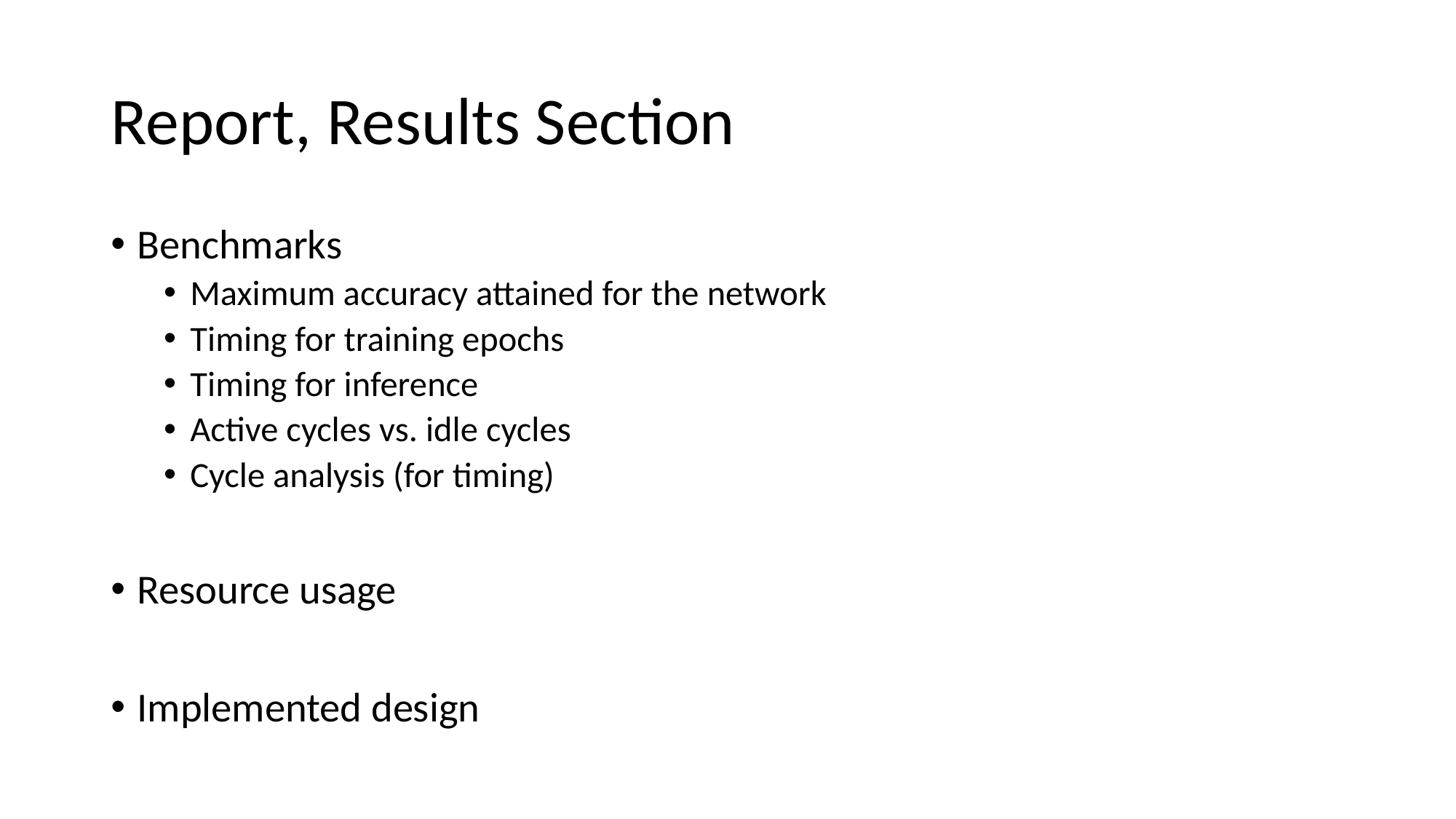

# Report, Results Section
Benchmarks
Maximum accuracy attained for the network
Timing for training epochs
Timing for inference
Active cycles vs. idle cycles
Cycle analysis (for timing)

Resource usage

Implemented design